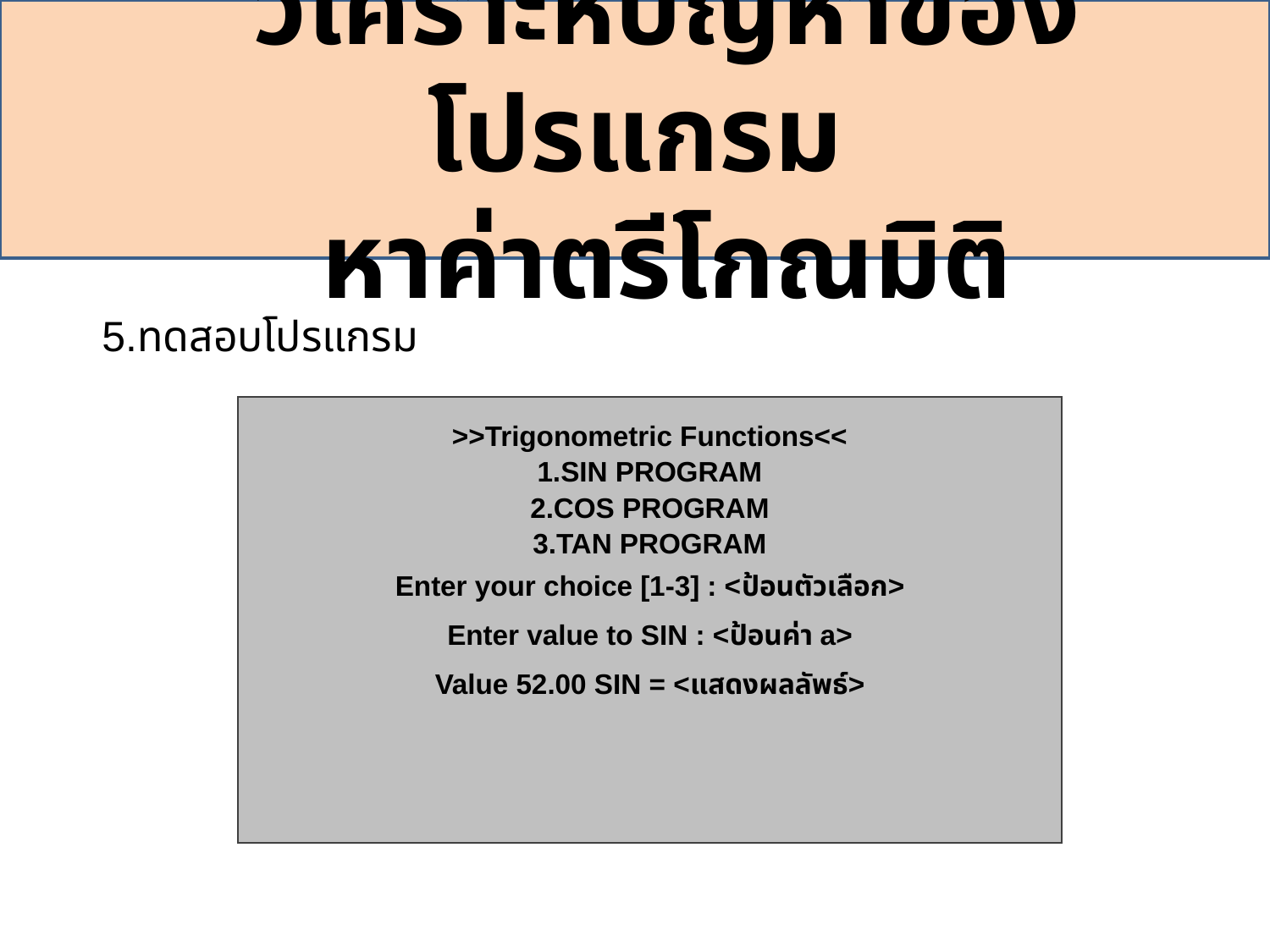

วิเคราะห์ปัญหาของโปรแกรม
หาค่าตรีโกณมิติ
5.ทดสอบโปรแกรม
| >>Trigonometric Functions<< 1.SIN PROGRAM 2.COS PROGRAM 3.TAN PROGRAM Enter your choice [1-3] : <ป้อนตัวเลือก> Enter value to SIN : <ป้อนค่า a> Value 52.00 SIN = <แสดงผลลัพธ์> |
| --- |